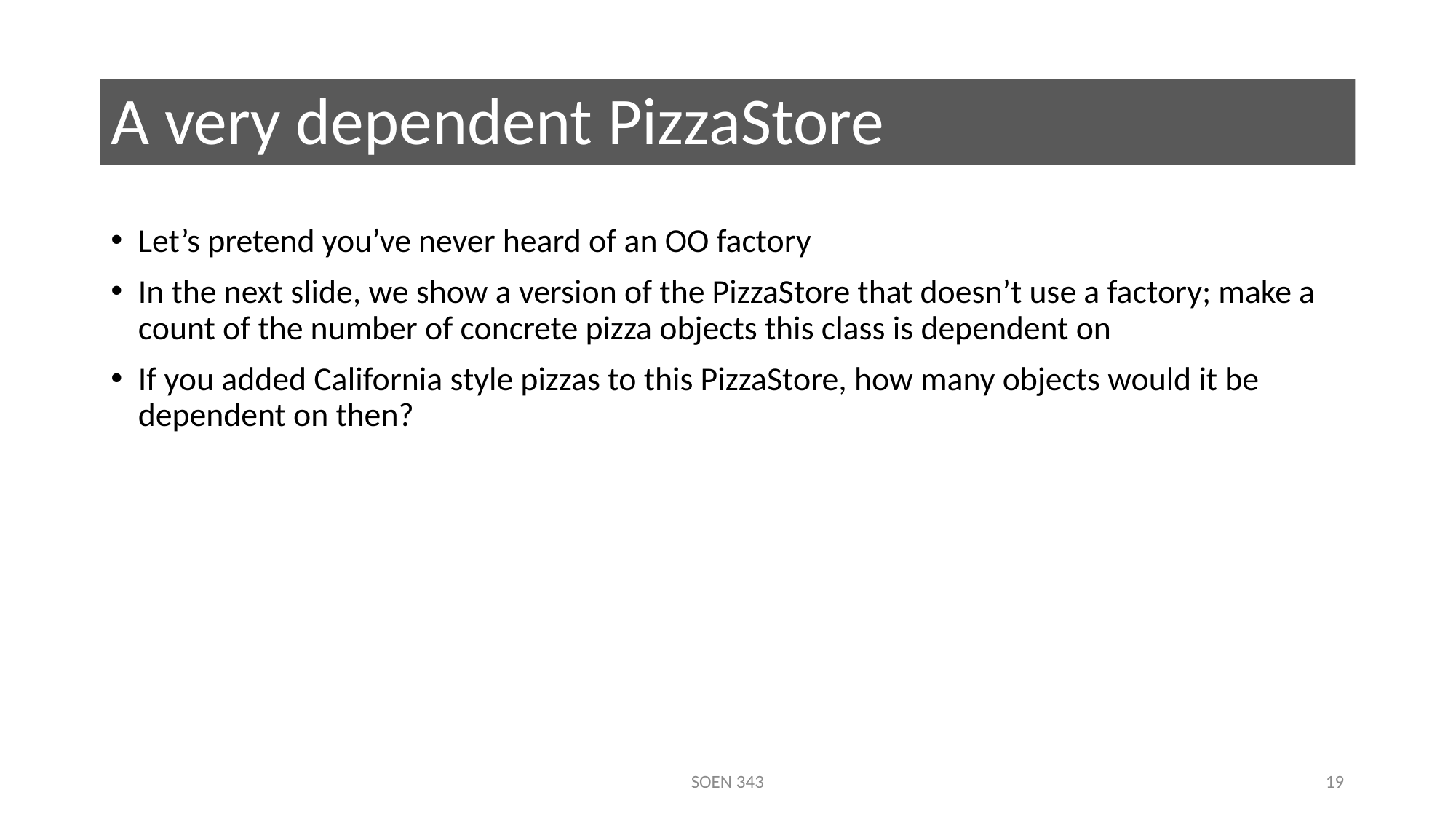

# A very dependent PizzaStore
Let’s pretend you’ve never heard of an OO factory
In the next slide, we show a version of the PizzaStore that doesn’t use a factory; make a count of the number of concrete pizza objects this class is dependent on
If you added California style pizzas to this PizzaStore, how many objects would it be dependent on then?
SOEN 343
19